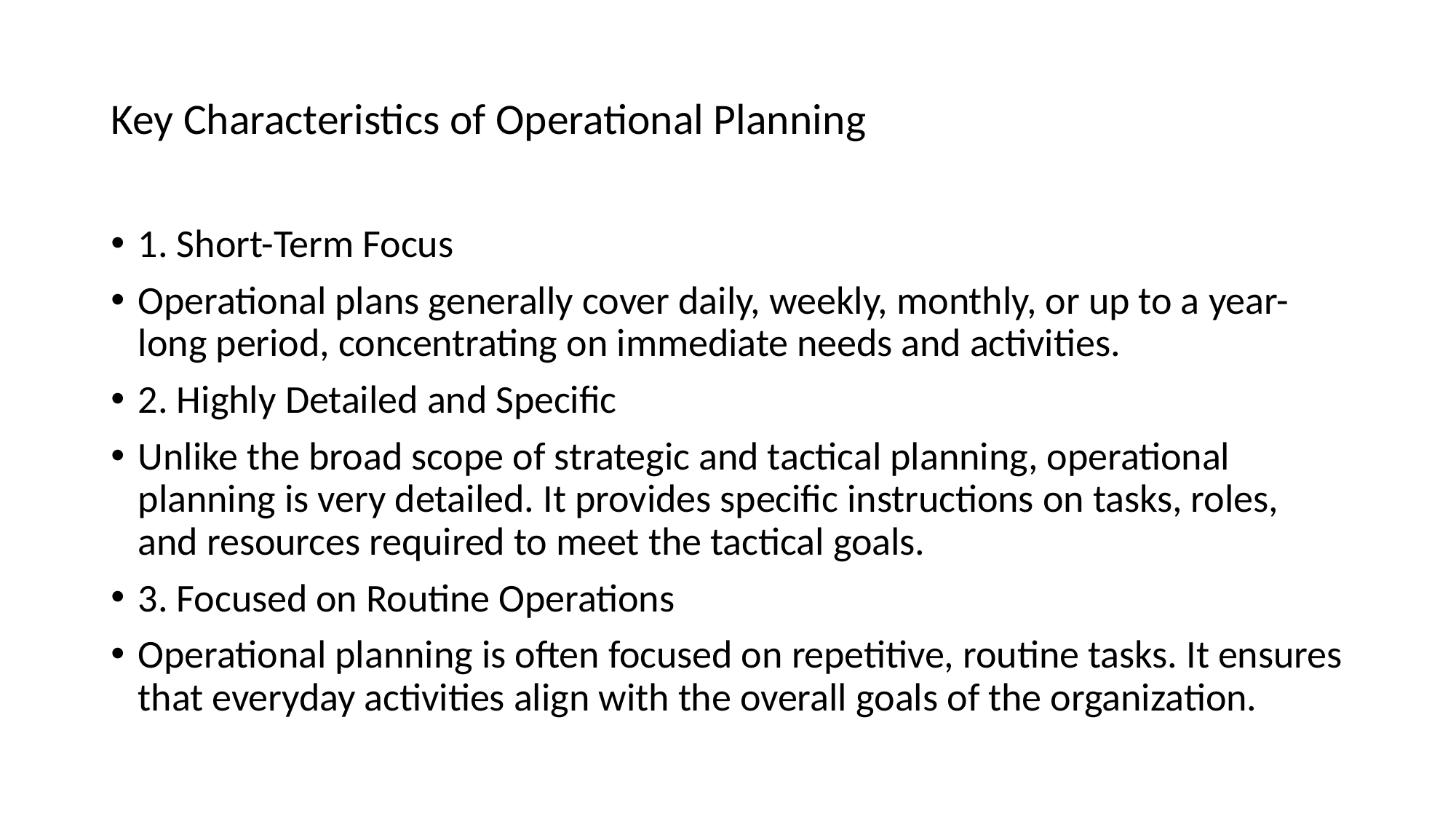

# Key Characteristics of Operational Planning
1. Short-Term Focus
Operational plans generally cover daily, weekly, monthly, or up to a year-long period, concentrating on immediate needs and activities.
2. Highly Detailed and Specific
Unlike the broad scope of strategic and tactical planning, operational planning is very detailed. It provides specific instructions on tasks, roles, and resources required to meet the tactical goals.
3. Focused on Routine Operations
Operational planning is often focused on repetitive, routine tasks. It ensures that everyday activities align with the overall goals of the organization.